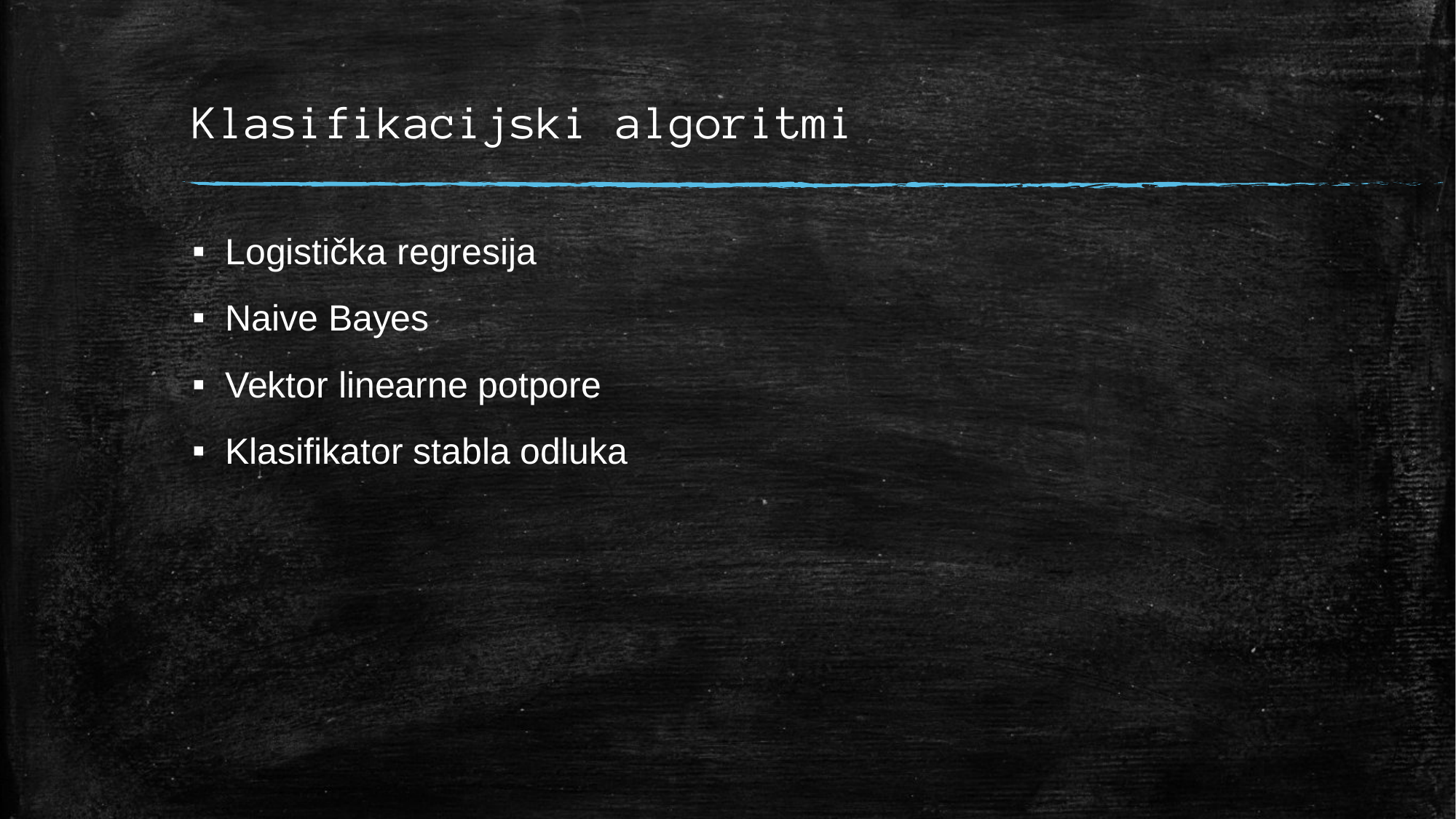

# Klasifikacijski algoritmi
Logistička regresija
Naive Bayes
Vektor linearne potpore
Klasifikator stabla odluka